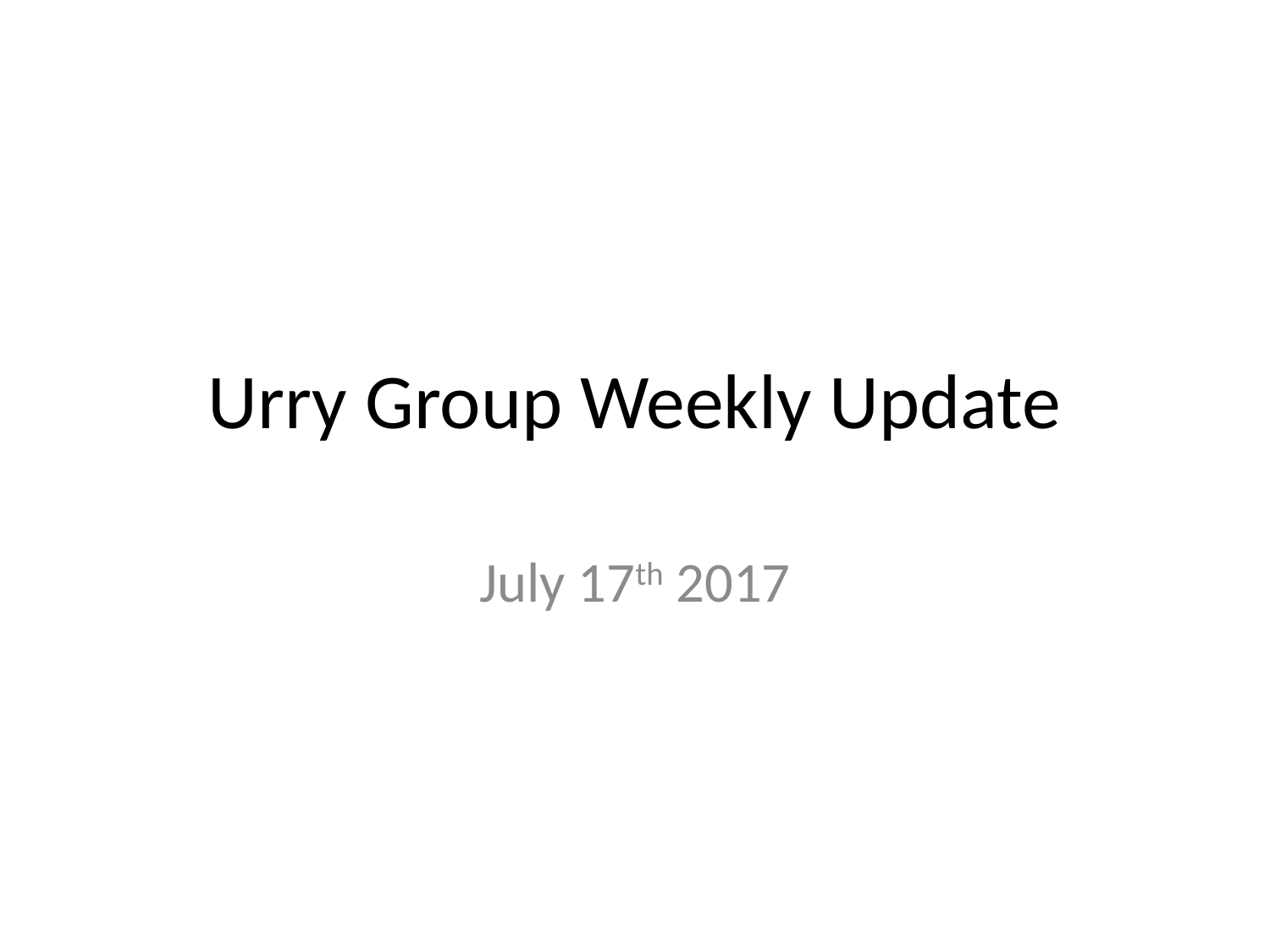

# Urry Group Weekly Update
July 17th 2017